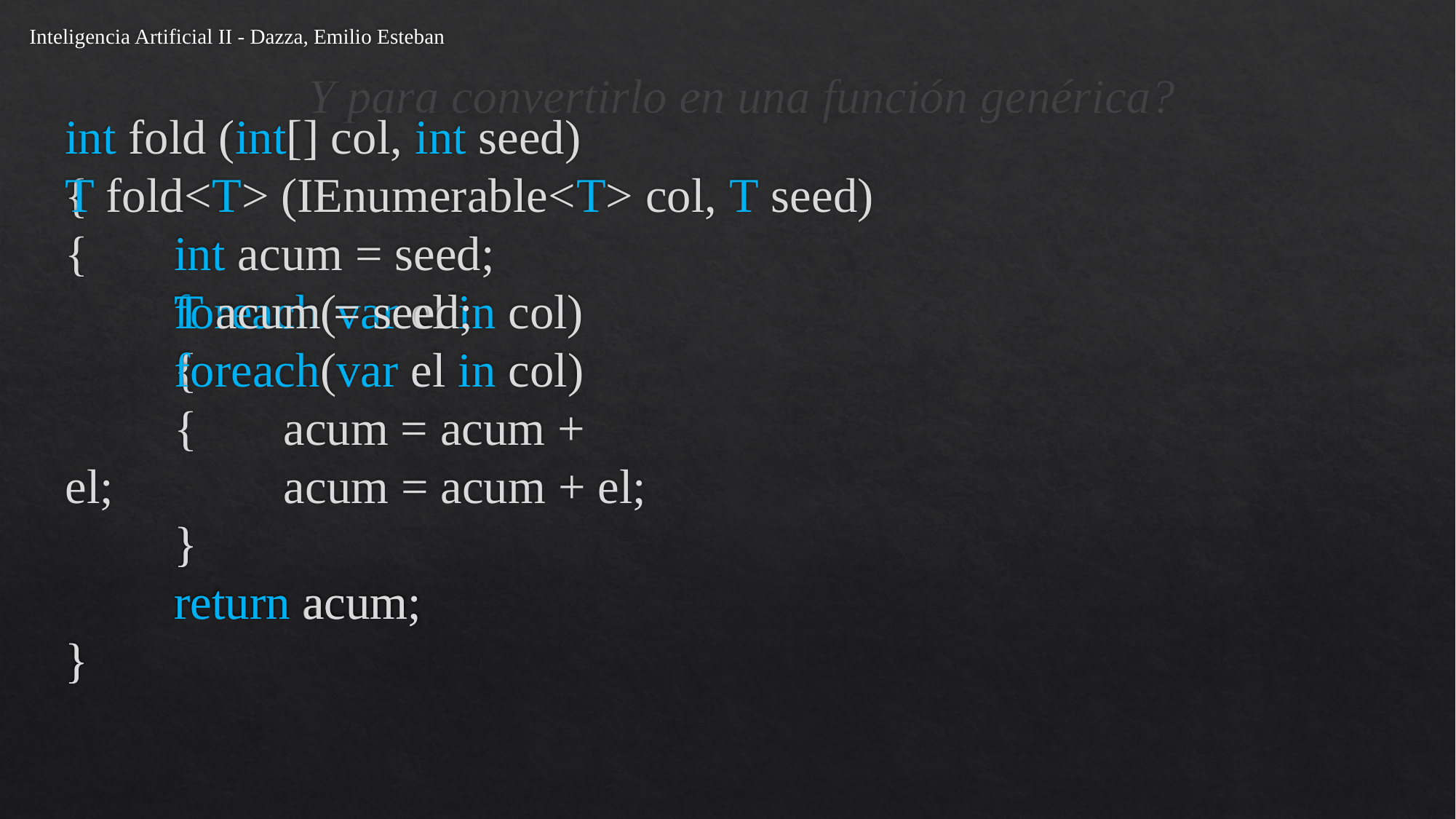

Inteligencia Artificial II - Dazza, Emilio Esteban
# Y para convertirlo en una función genérica?
int fold (int[] col, int seed)
{
	int acum = seed;
	foreach(var el in col)
	{
		acum = acum + el;
	}
	return acum;
}
T fold<T> (IEnumerable<T> col, T seed)
{
	T acum = seed;
	foreach(var el in col)
	{
		acum = acum + el;
	}
	return acum;
}